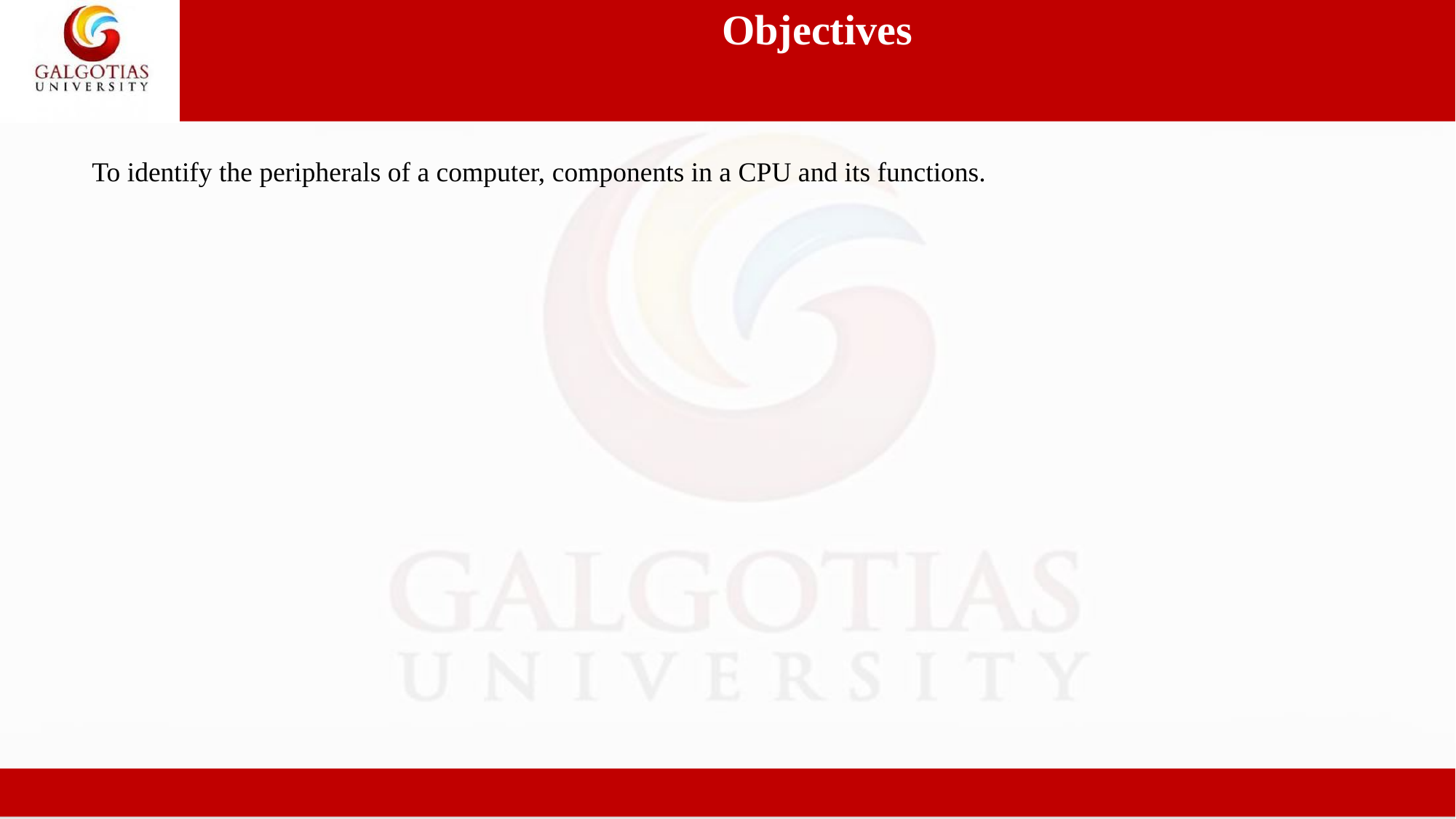

Objectives
To identify the peripherals of a computer, components in a CPU and its functions.